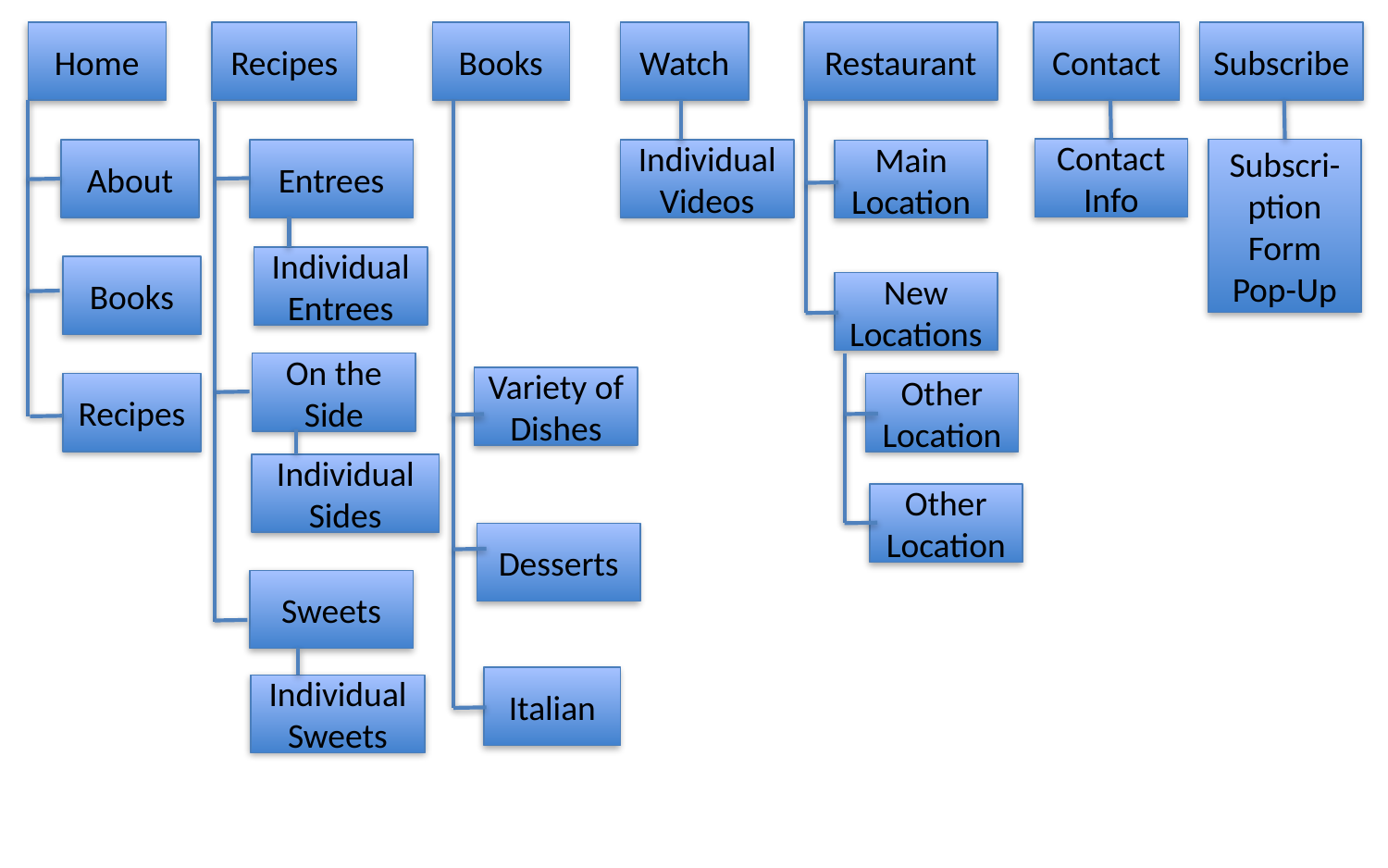

Home
Recipes
Books
Watch
Restaurant
Contact
Subscribe
Contact Info
Subscri-ption Form Pop-Up
About
Individual Videos
Entrees
Main Location
Individual Entrees
Books
New Locations
On the Side
Variety of Dishes
Recipes
Other Location
Individual Sides
Other Location
Desserts
Sweets
Italian
Individual Sweets